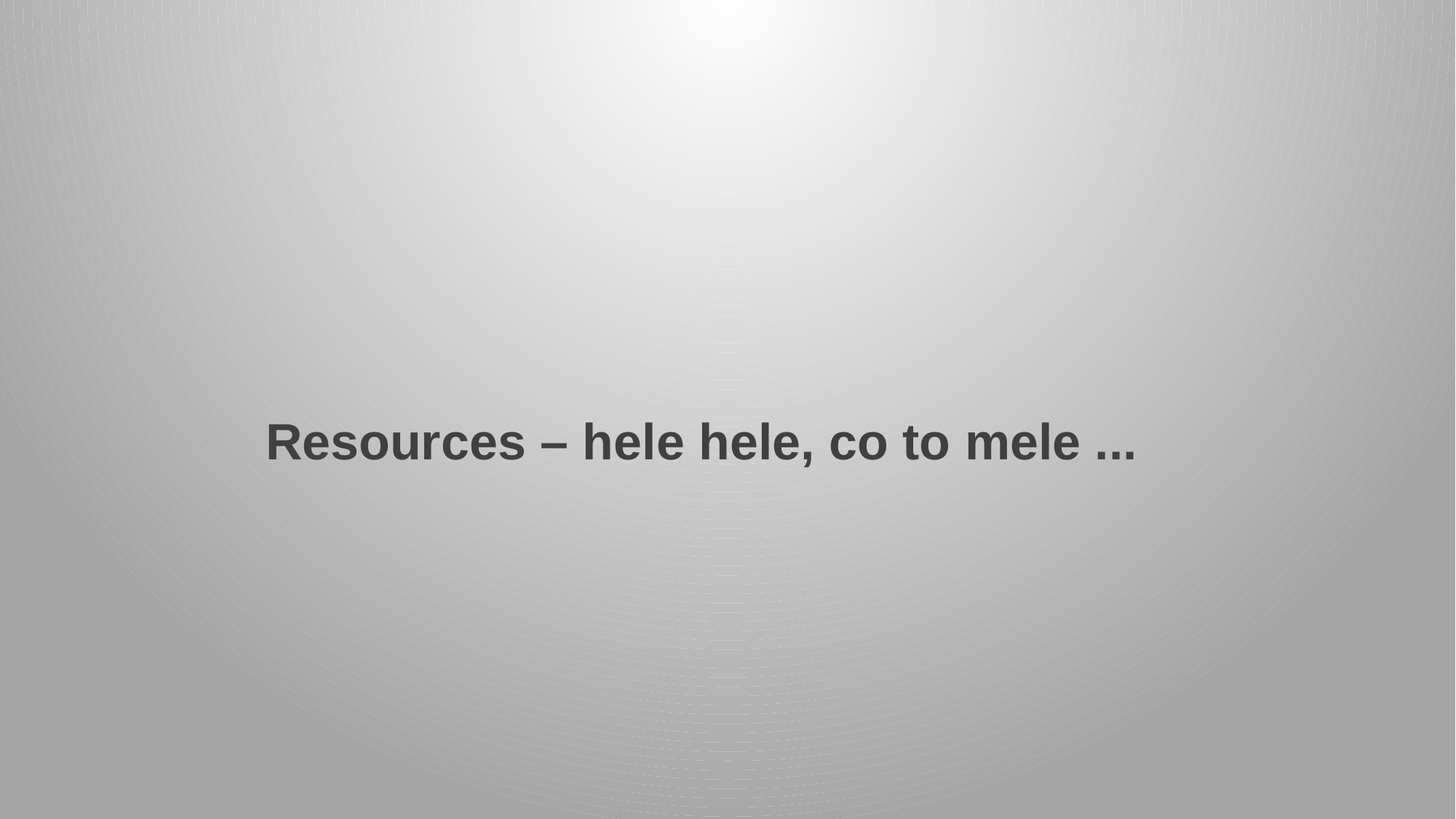

# Resources – hele hele, co to mele ...